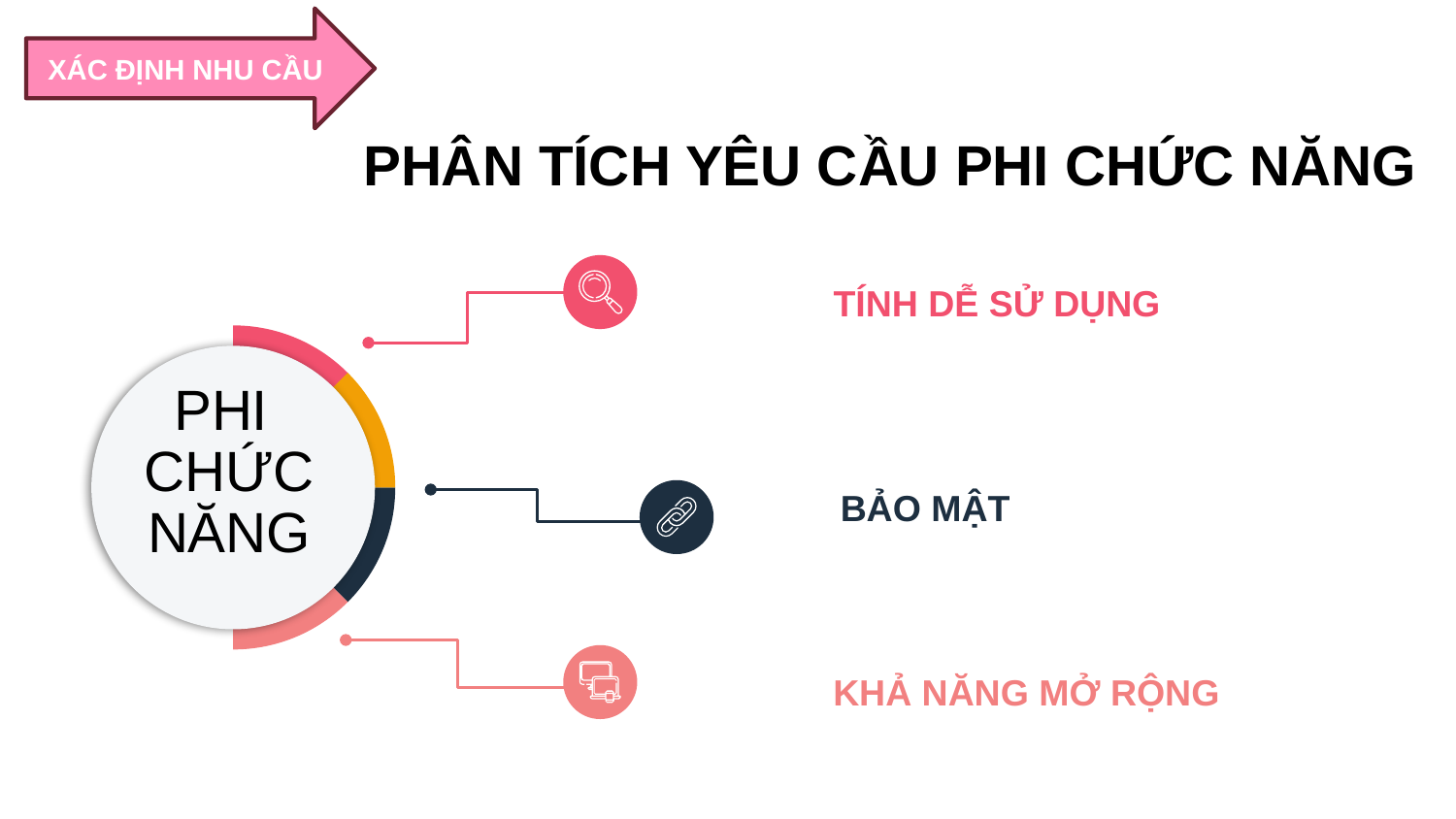

XÁC ĐỊNH NHU CẦU
# PHÂN TÍCH YÊU CẦU PHI CHỨC NĂNG

TÍNH DỄ SỬ DỤNG

PHI
CHỨC NĂNG
BẢO MẬT

KHẢ NĂNG MỞ RỘNG